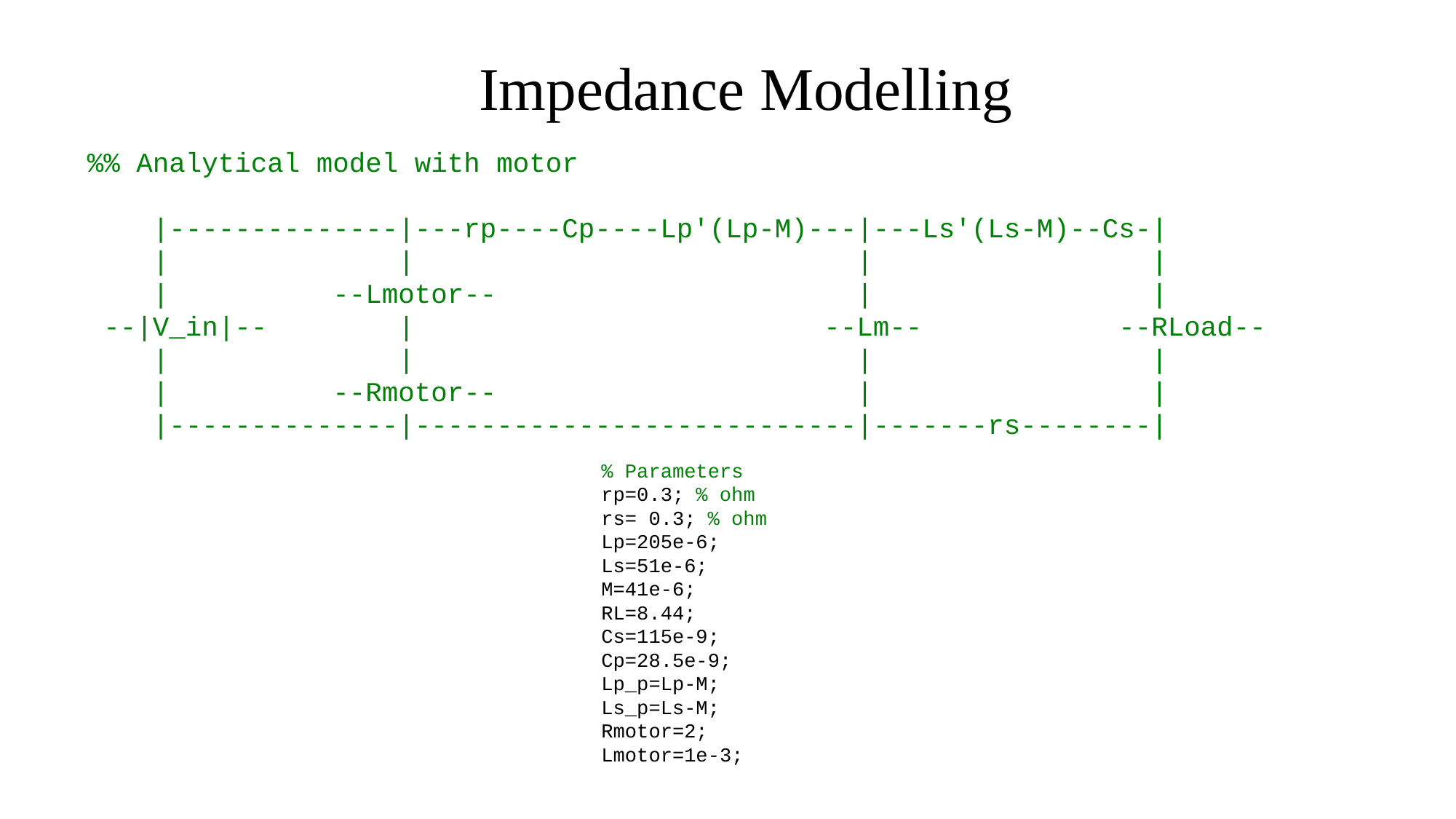

Impedance Modelling
%% Analytical model with motor

    |--------------|---rp----Cp----Lp'(Lp-M)---|---Ls'(Ls-M)--Cs-|
    |              |                           |                 |
    |          --Lmotor--                      |                 |
 --|V_in|--        |                         --Lm--            --RLoad--
    |              |                           |                 |
    |          --Rmotor--                      |                 |
    |--------------|---------------------------|-------rs--------|

% Parameters
rp=0.3; % ohm
rs= 0.3; % ohm
Lp=205e-6;
Ls=51e-6;
M=41e-6;
RL=8.44;
Cs=115e-9;
Cp=28.5e-9;
Lp_p=Lp-M;
Ls_p=Ls-M;
Rmotor=2;
Lmotor=1e-3;